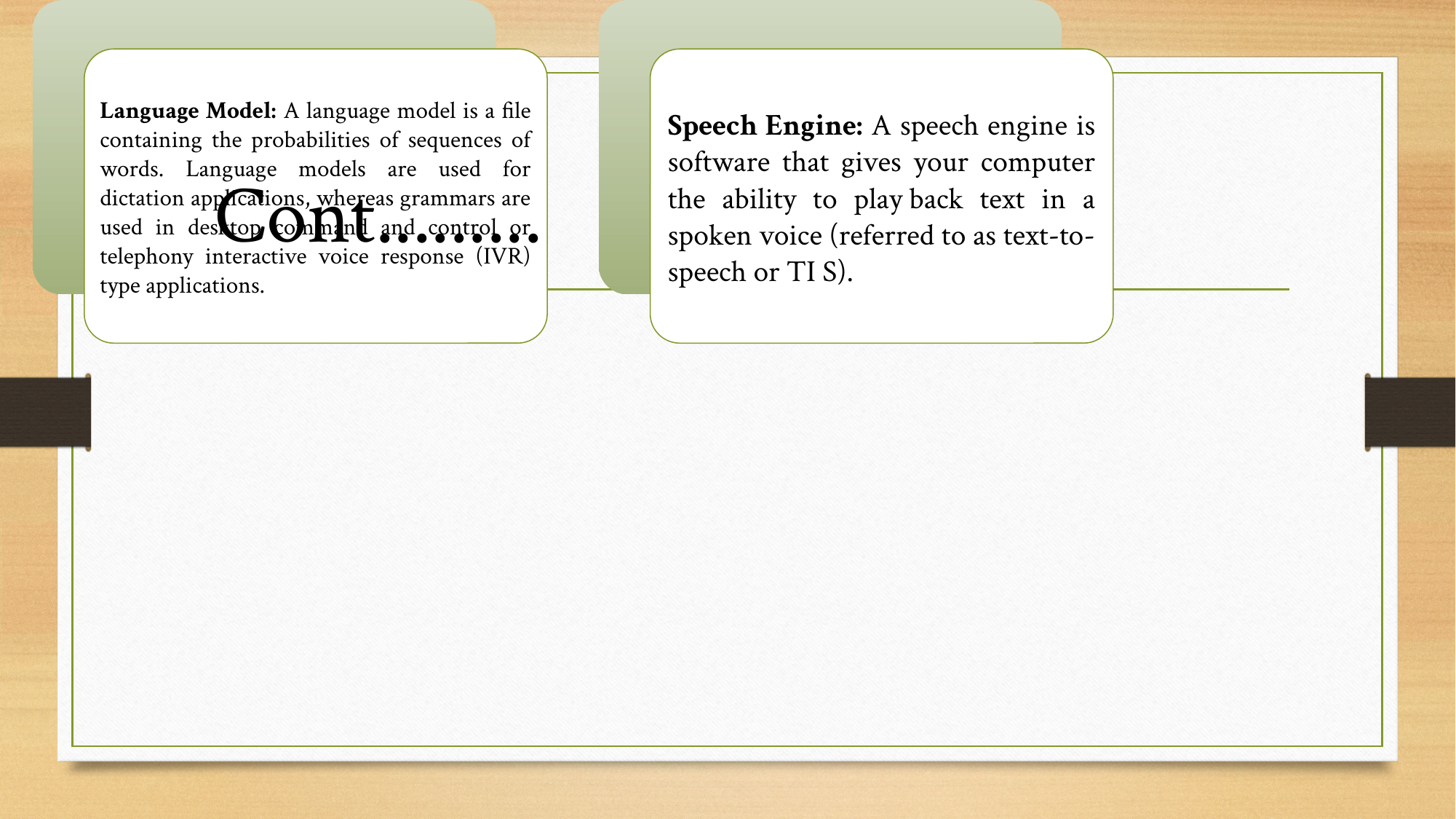

Cont.........
Language Model: A language model is a file containing the probabilities of sequences of words. Language models are used for dictation applications, whereas grammars are used in desktop command and control or telephony interactive voice response (IVR) type applications.
Speech Engine: A speech engine is software that gives your computer the ability to play back text in a spoken voice (referred to as text-to-speech or TI S).